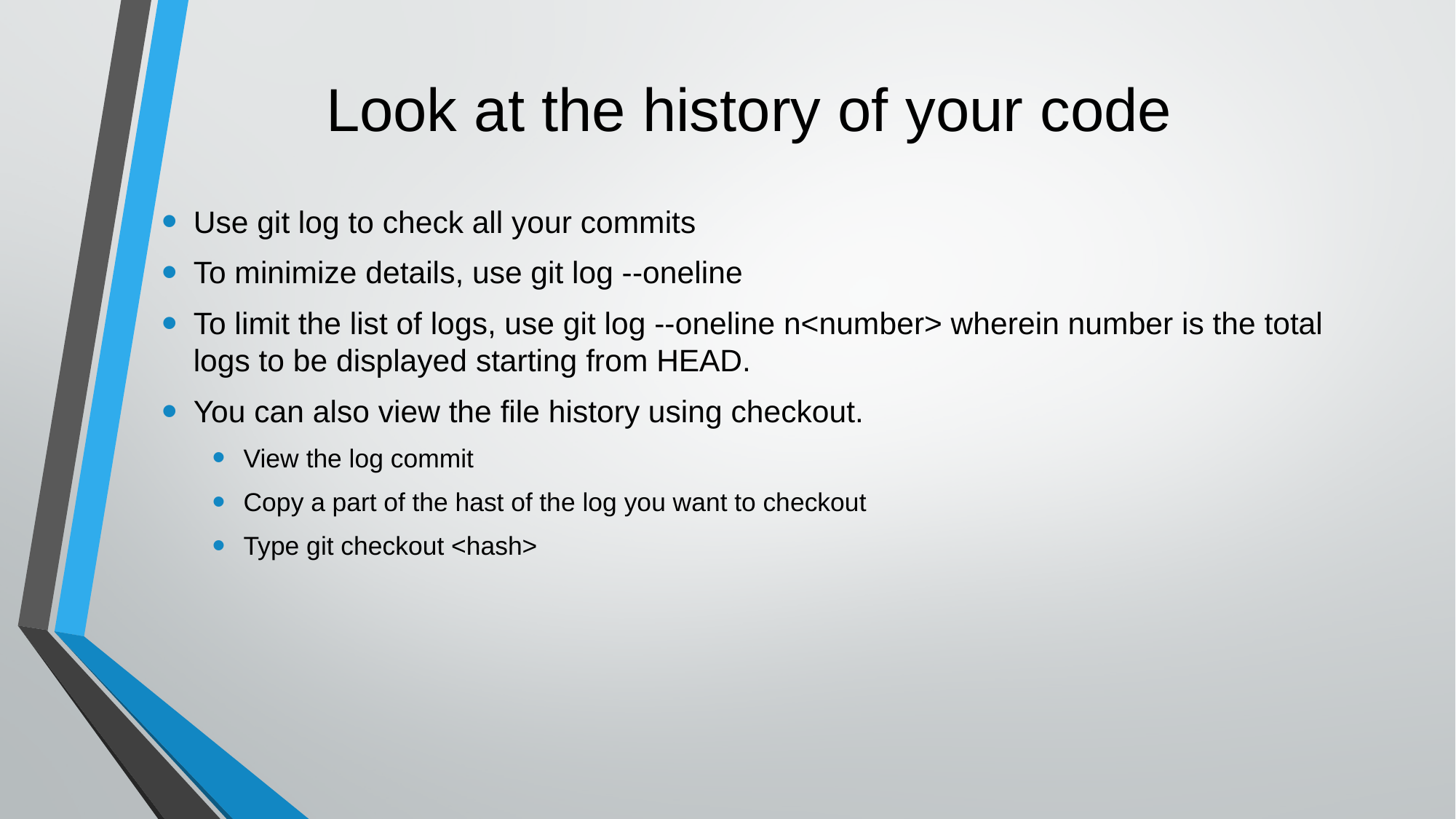

# Look at the history of your code
Use git log to check all your commits
To minimize details, use git log --oneline
To limit the list of logs, use git log --oneline n<number> wherein number is the total logs to be displayed starting from HEAD.
You can also view the file history using checkout.
View the log commit
Copy a part of the hast of the log you want to checkout
Type git checkout <hash>